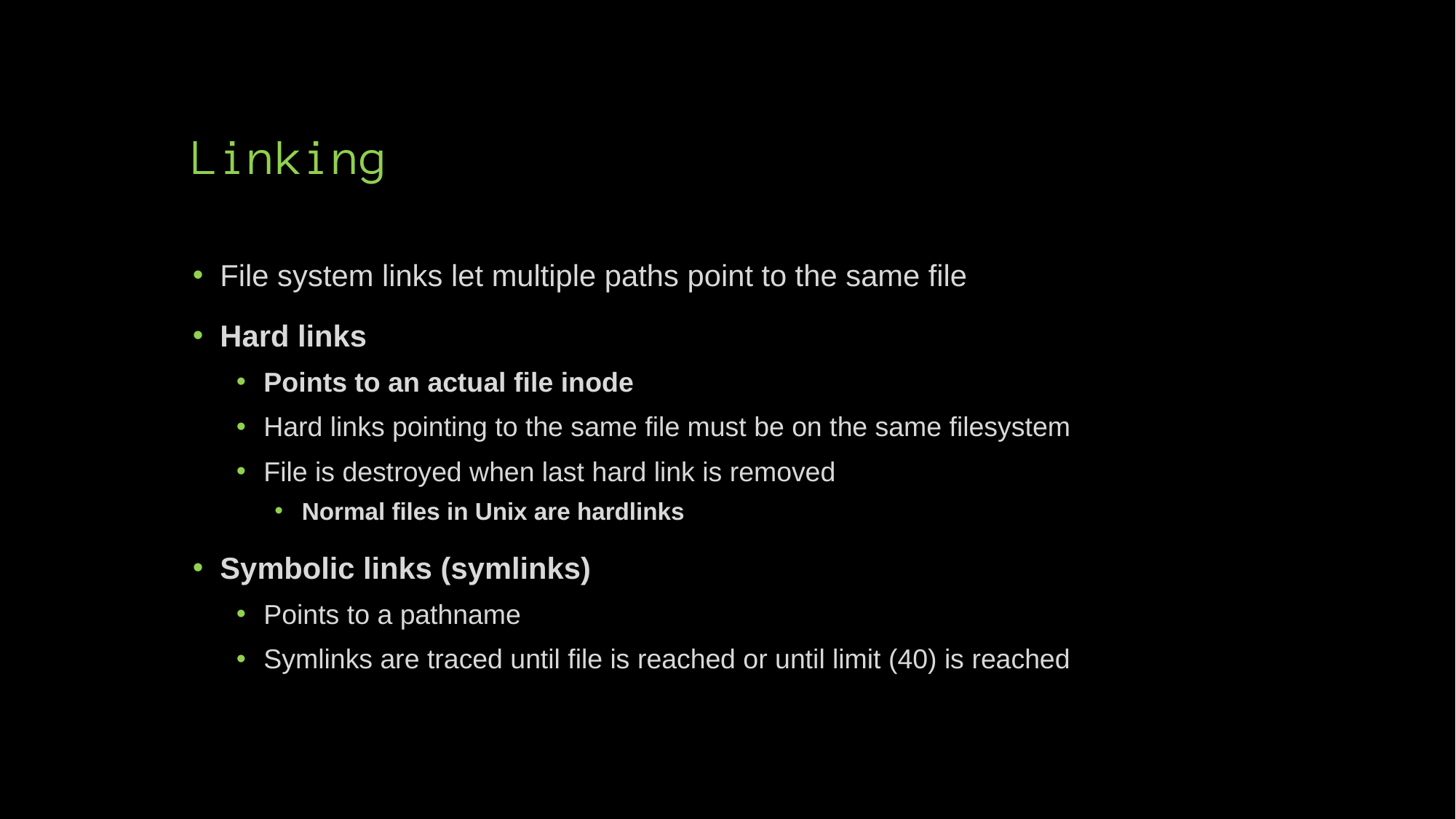

# Linking
File system links let multiple paths point to the same file
Hard links
Points to an actual file inode
Hard links pointing to the same file must be on the same filesystem
File is destroyed when last hard link is removed
Normal files in Unix are hardlinks
Symbolic links (symlinks)
Points to a pathname
Symlinks are traced until file is reached or until limit (40) is reached